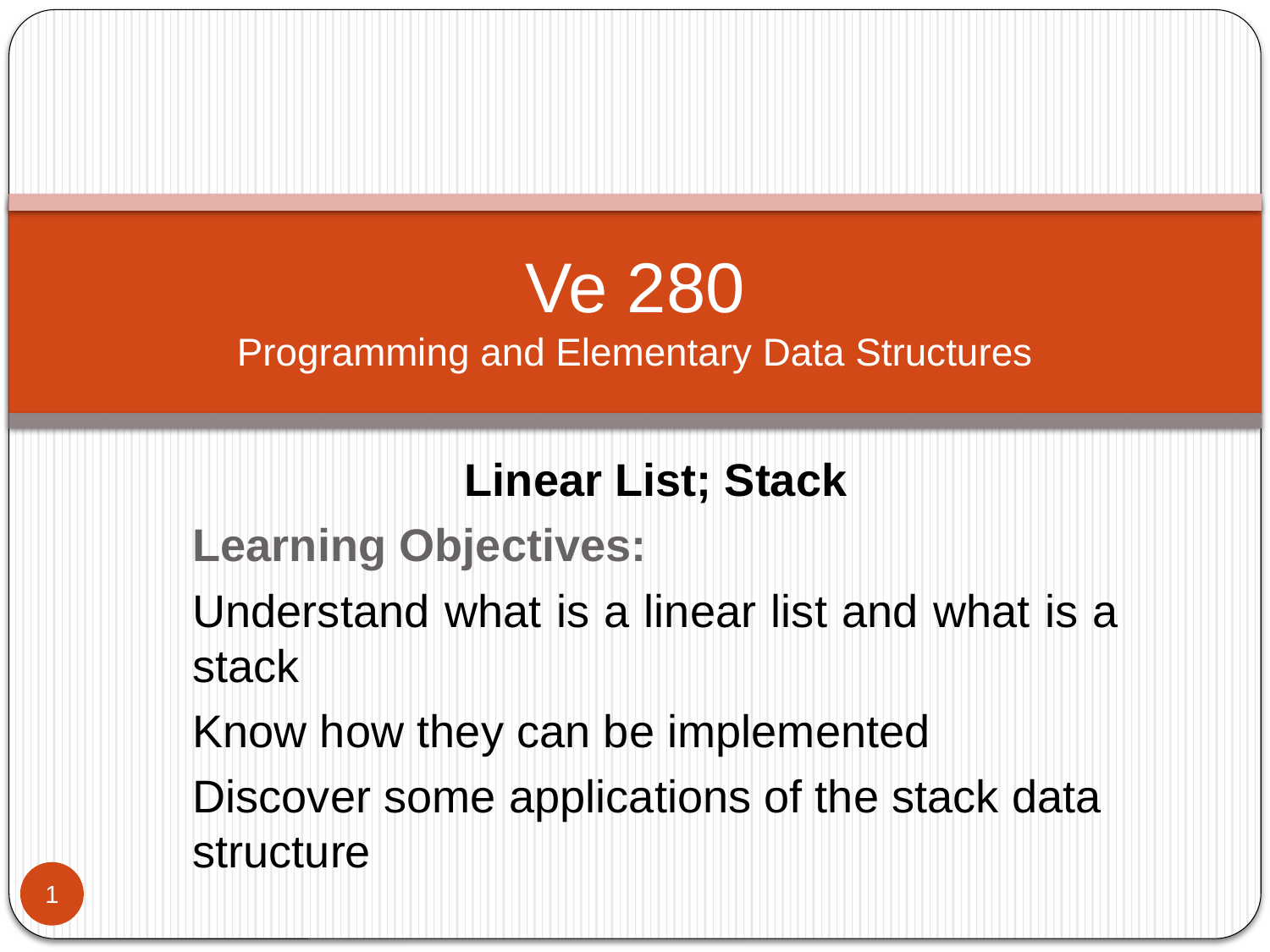

# Ve 280 Programming and Elementary Data Structures
Linear List; Stack
Learning Objectives:
Understand what is a linear list and what is a stack
Know how they can be implemented
Discover some applications of the stack data structure

1